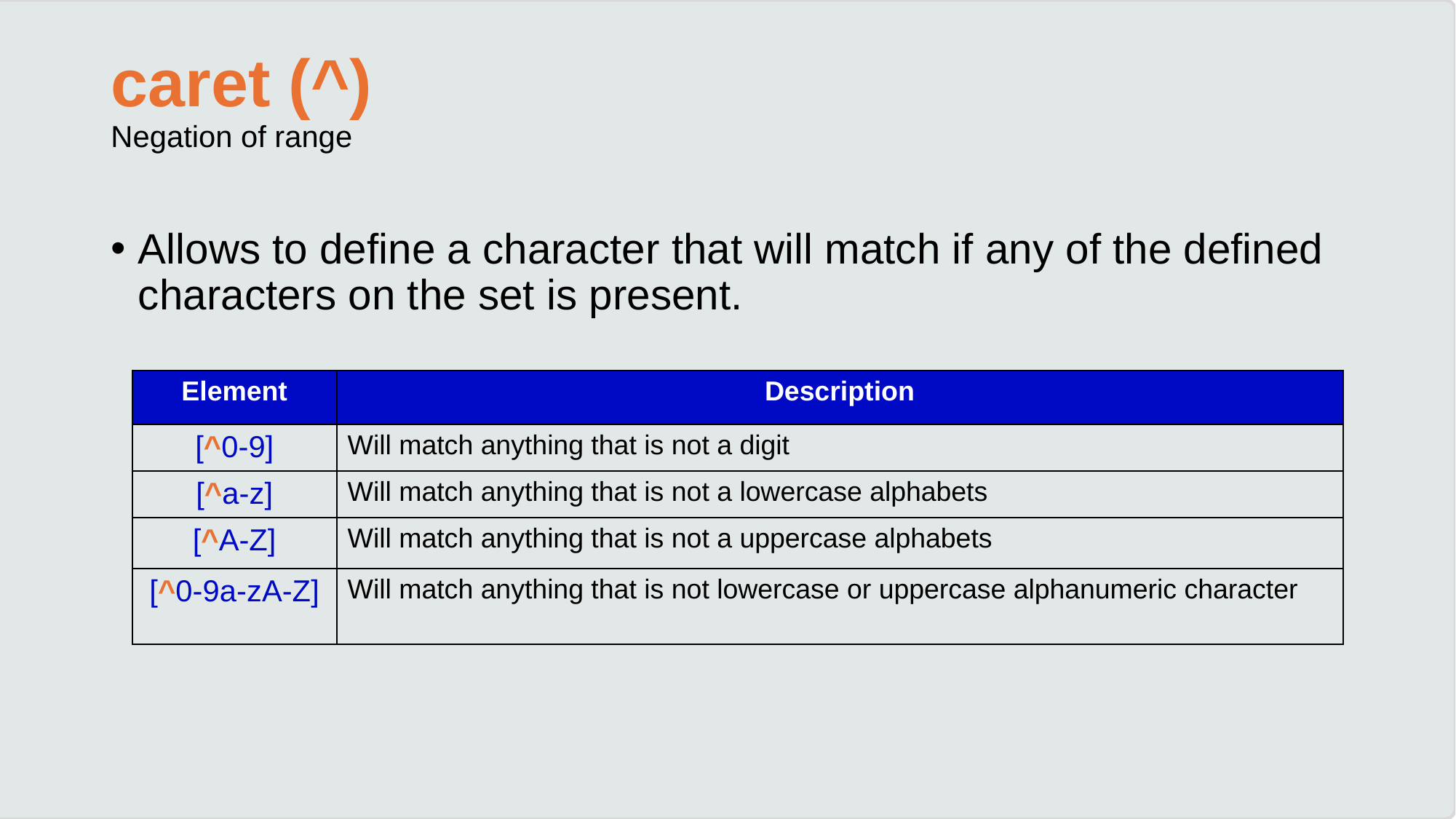

# caret (^) Negation of range
Allows to define a character that will match if any of the defined characters on the set is present.

| Element | Description |
| --- | --- |
| [^0-9] | Will match anything that is not a digit |
| [^a-z] | Will match anything that is not a lowercase alphabets |
| [^A-Z] | Will match anything that is not a uppercase alphabets |
| [^0-9a-zA-Z] | Will match anything that is not lowercase or uppercase alphanumeric character |